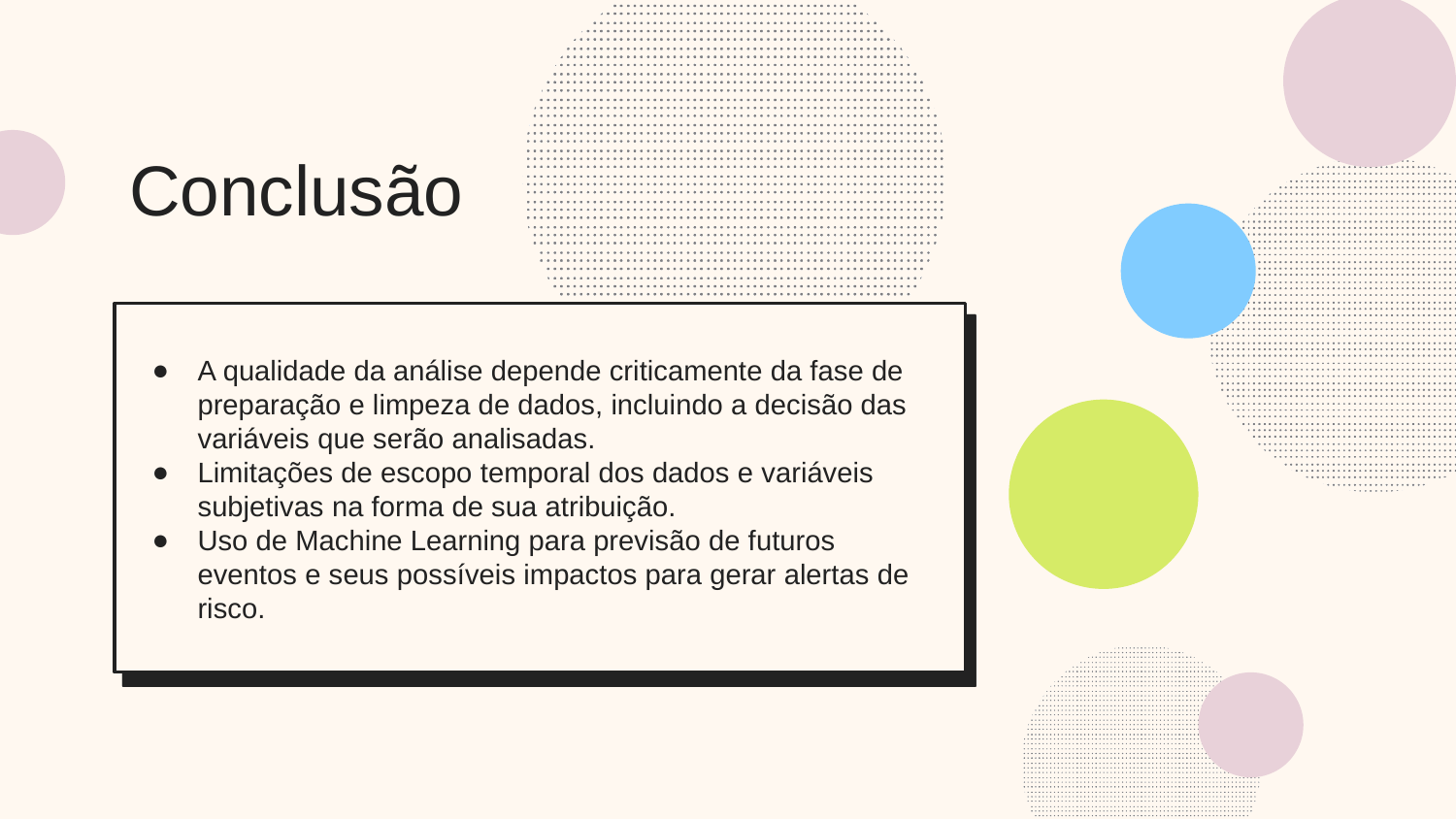

# Conclusão

A qualidade da análise depende criticamente da fase de preparação e limpeza de dados, incluindo a decisão das variáveis que serão analisadas.
Limitações de escopo temporal dos dados e variáveis subjetivas na forma de sua atribuição.
Uso de Machine Learning para previsão de futuros eventos e seus possíveis impactos para gerar alertas de risco.